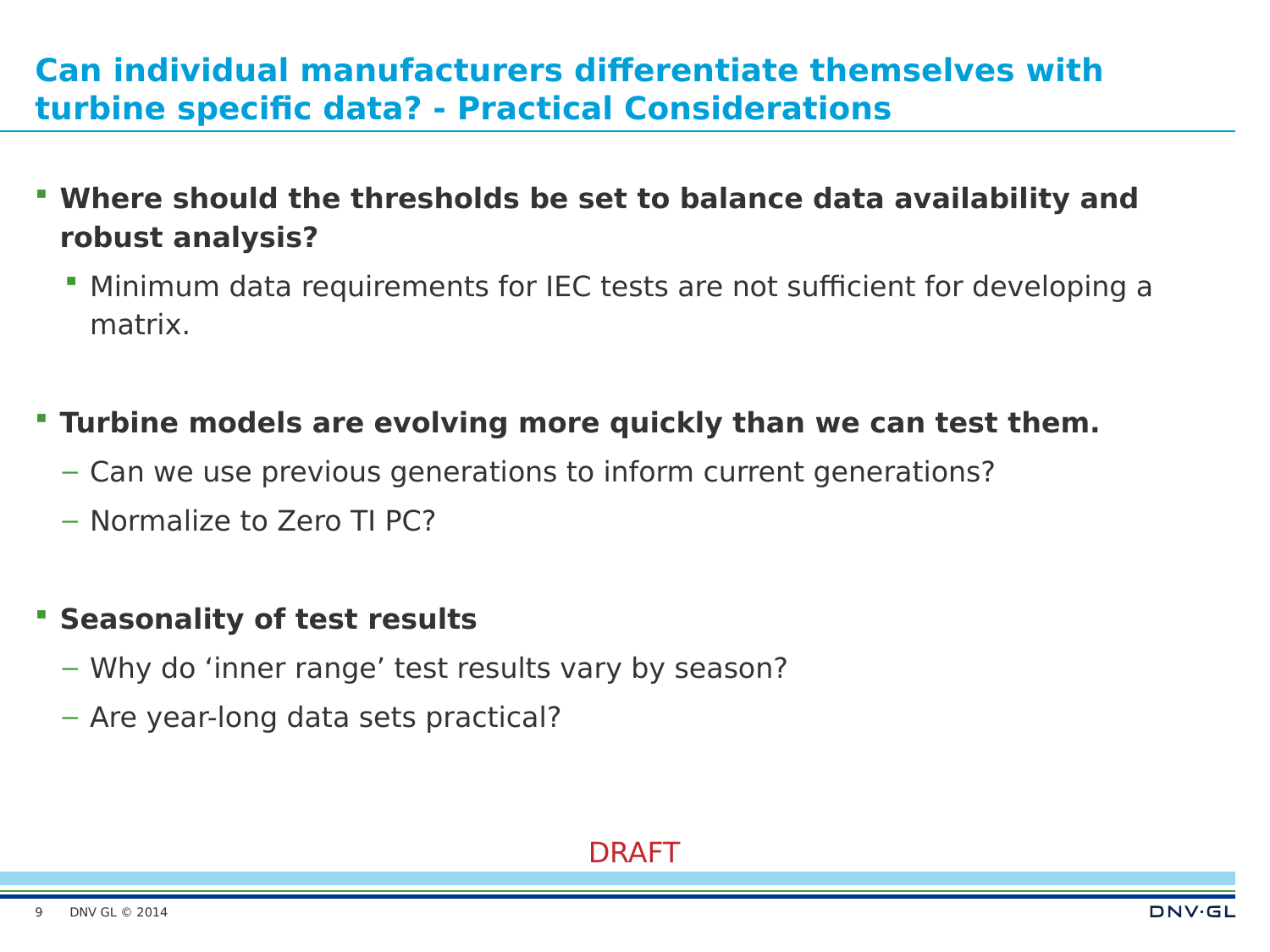

# Can individual manufacturers differentiate themselves with turbine specific data? - Practical Considerations
Where should the thresholds be set to balance data availability and robust analysis?
Minimum data requirements for IEC tests are not sufficient for developing a matrix.

Turbine models are evolving more quickly than we can test them.
Can we use previous generations to inform current generations?
Normalize to Zero TI PC?

Seasonality of test results
Why do ‘inner range’ test results vary by season?
Are year-long data sets practical?
9